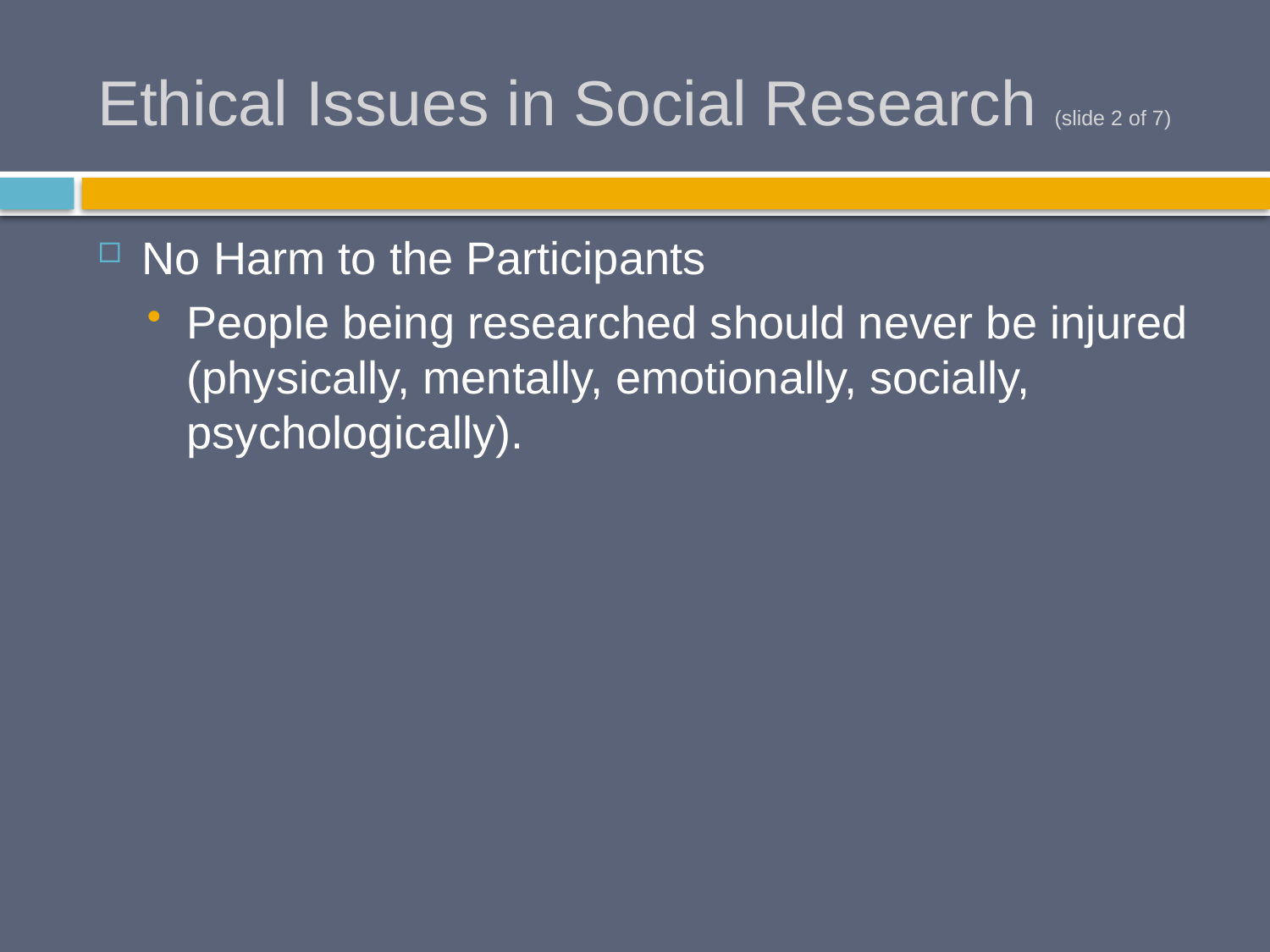

# Ethical Issues in Social Research (slide 2 of 7)
No Harm to the Participants
People being researched should never be injured (physically, mentally, emotionally, socially, psychologically).